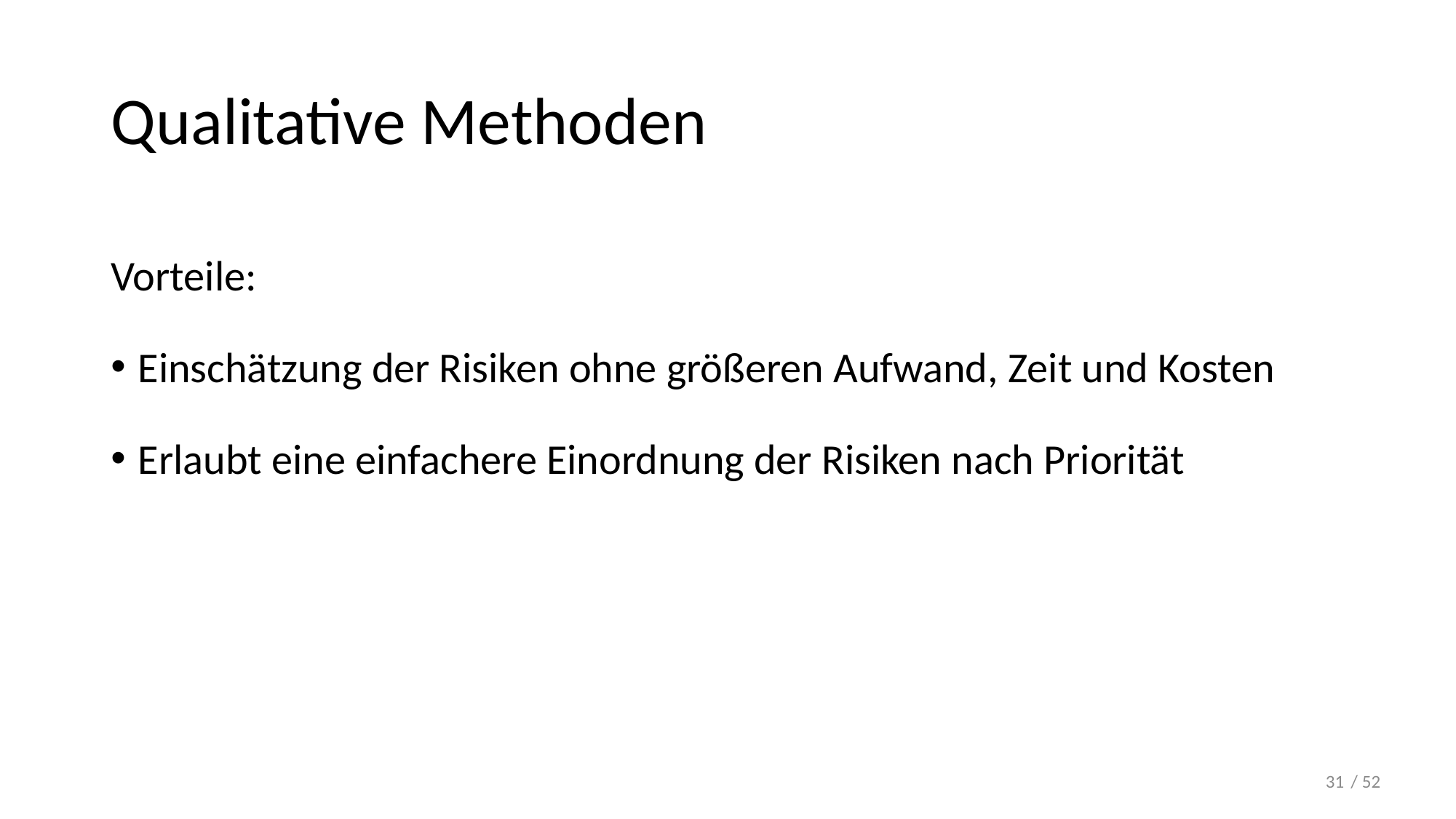

# Qualitative Methoden
Vorteile:
Einschätzung der Risiken ohne größeren Aufwand, Zeit und Kosten
Erlaubt eine einfachere Einordnung der Risiken nach Priorität

/ 52
31